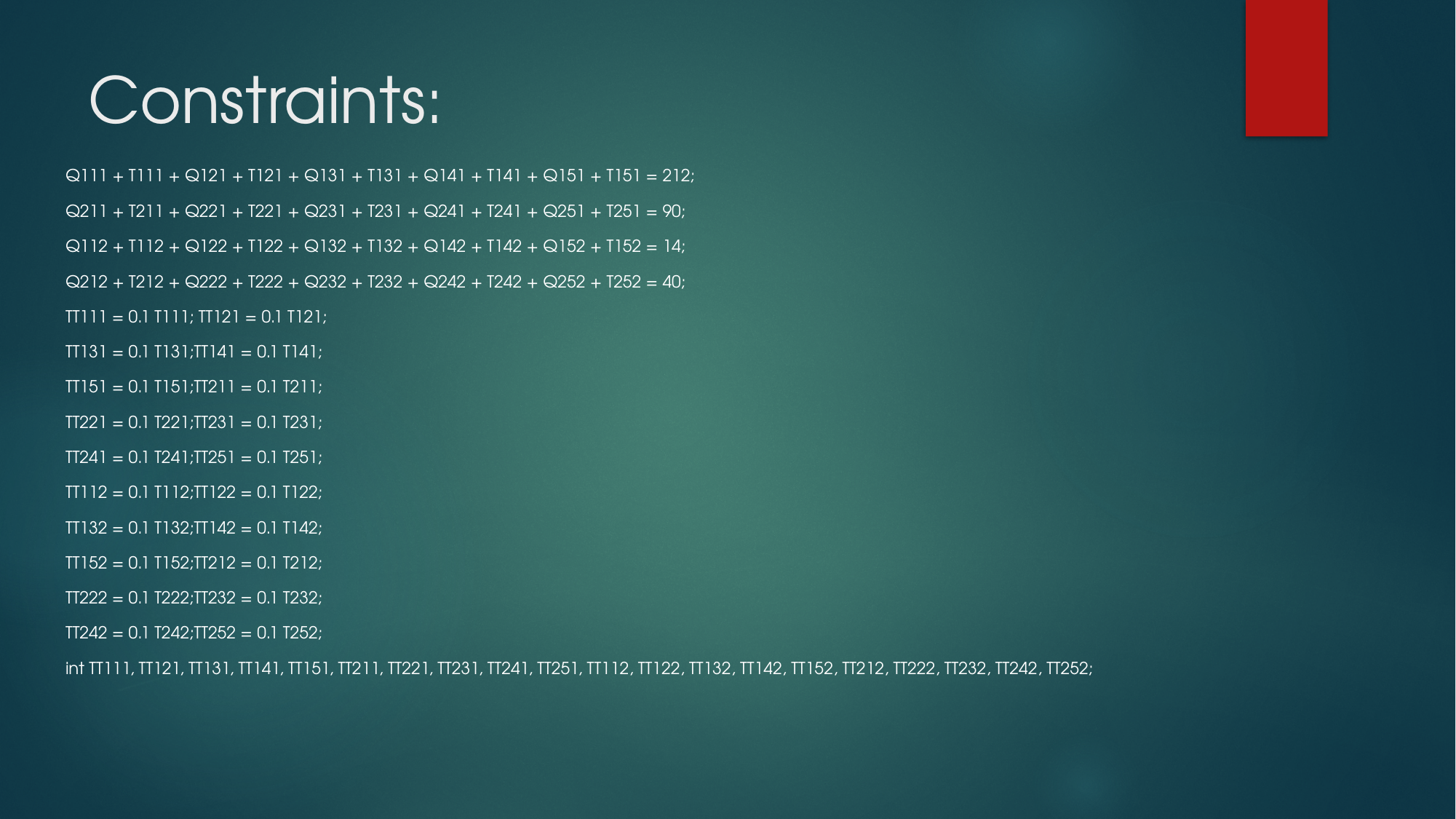

# Constraints:
Q111 + T111 + Q121 + T121 + Q131 + T131 + Q141 + T141 + Q151 + T151 = 212;
Q211 + T211 + Q221 + T221 + Q231 + T231 + Q241 + T241 + Q251 + T251 = 90;
Q112 + T112 + Q122 + T122 + Q132 + T132 + Q142 + T142 + Q152 + T152 = 14;
Q212 + T212 + Q222 + T222 + Q232 + T232 + Q242 + T242 + Q252 + T252 = 40;
TT111 = 0.1 T111; TT121 = 0.1 T121;
TT131 = 0.1 T131;TT141 = 0.1 T141;
TT151 = 0.1 T151;TT211 = 0.1 T211;
TT221 = 0.1 T221;TT231 = 0.1 T231;
TT241 = 0.1 T241;TT251 = 0.1 T251;
TT112 = 0.1 T112;TT122 = 0.1 T122;
TT132 = 0.1 T132;TT142 = 0.1 T142;
TT152 = 0.1 T152;TT212 = 0.1 T212;
TT222 = 0.1 T222;TT232 = 0.1 T232;
TT242 = 0.1 T242;TT252 = 0.1 T252;
int TT111, TT121, TT131, TT141, TT151, TT211, TT221, TT231, TT241, TT251, TT112, TT122, TT132, TT142, TT152, TT212, TT222, TT232, TT242, TT252;